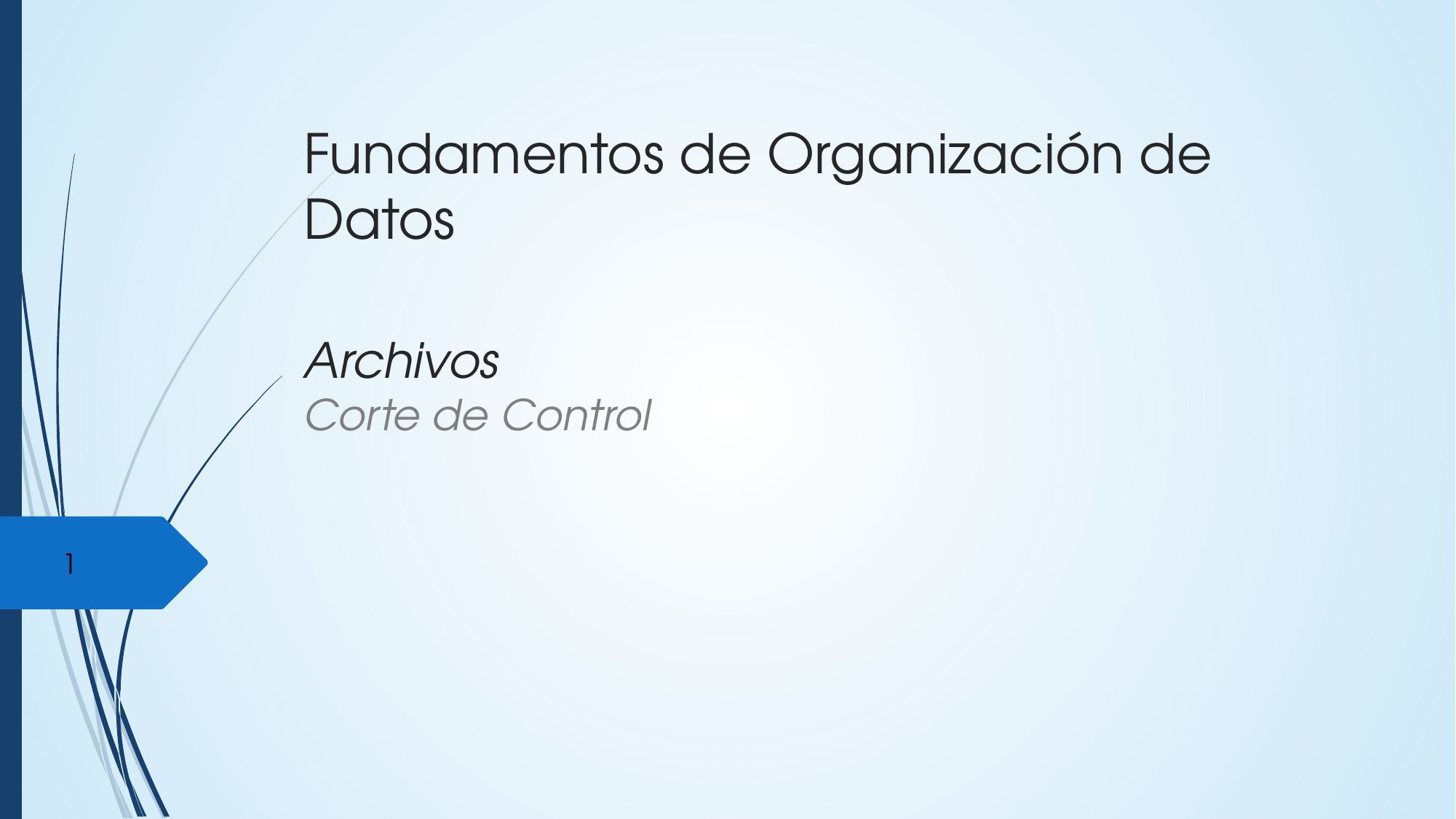

Fundamentos de Organización de Datos
Archivos
Corte de Control

1